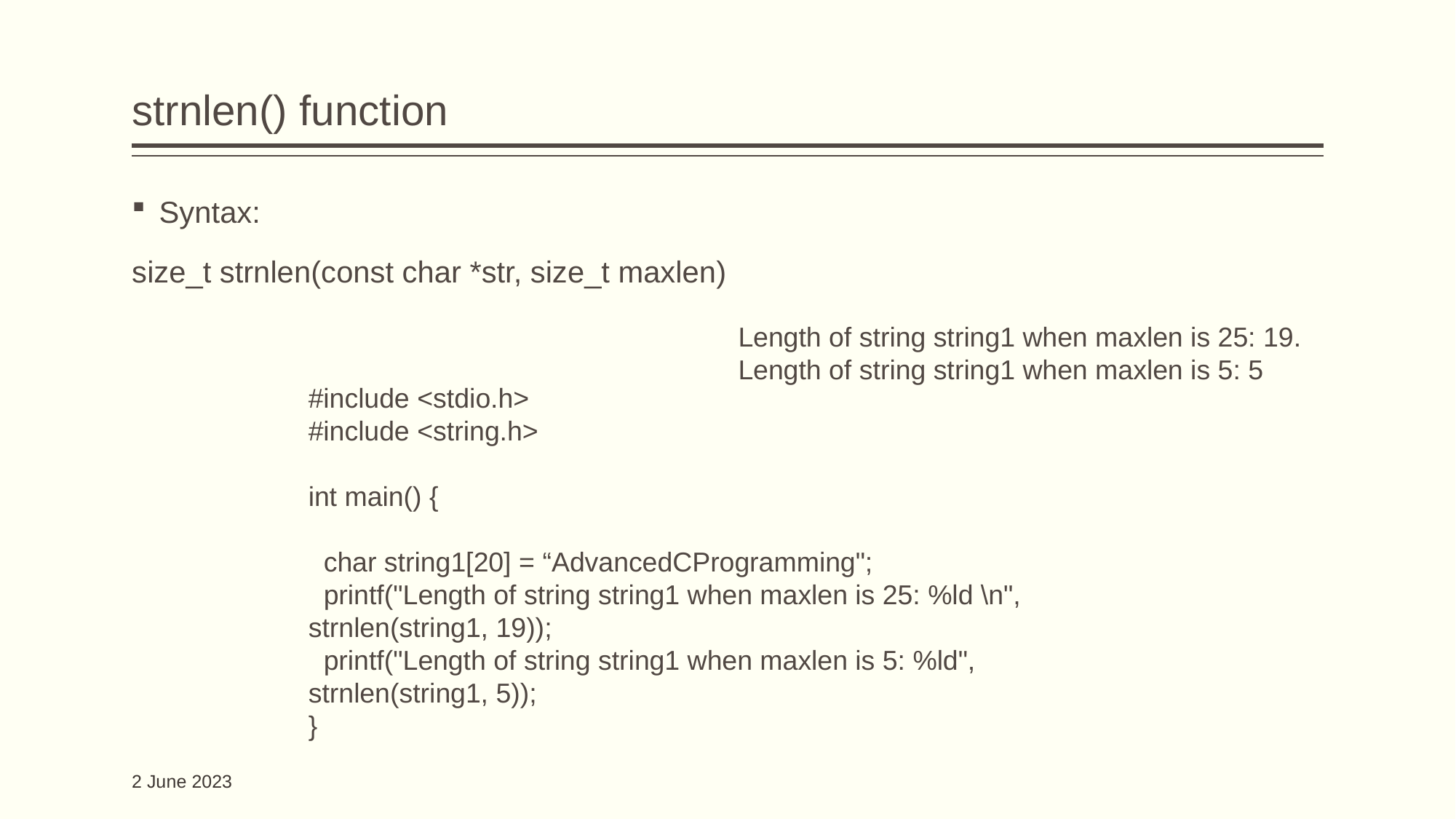

# strnlen() function
Syntax:
size_t strnlen(const char *str, size_t maxlen)
Length of string string1 when maxlen is 25: 19.
Length of string string1 when maxlen is 5: 5
#include <stdio.h>
#include <string.h>

int main() {

  char string1[20] = “AdvancedCProgramming";
  printf("Length of string string1 when maxlen is 25: %ld \n", strnlen(string1, 19));
  printf("Length of string string1 when maxlen is 5: %ld", strnlen(string1, 5));
}
2 June 2023